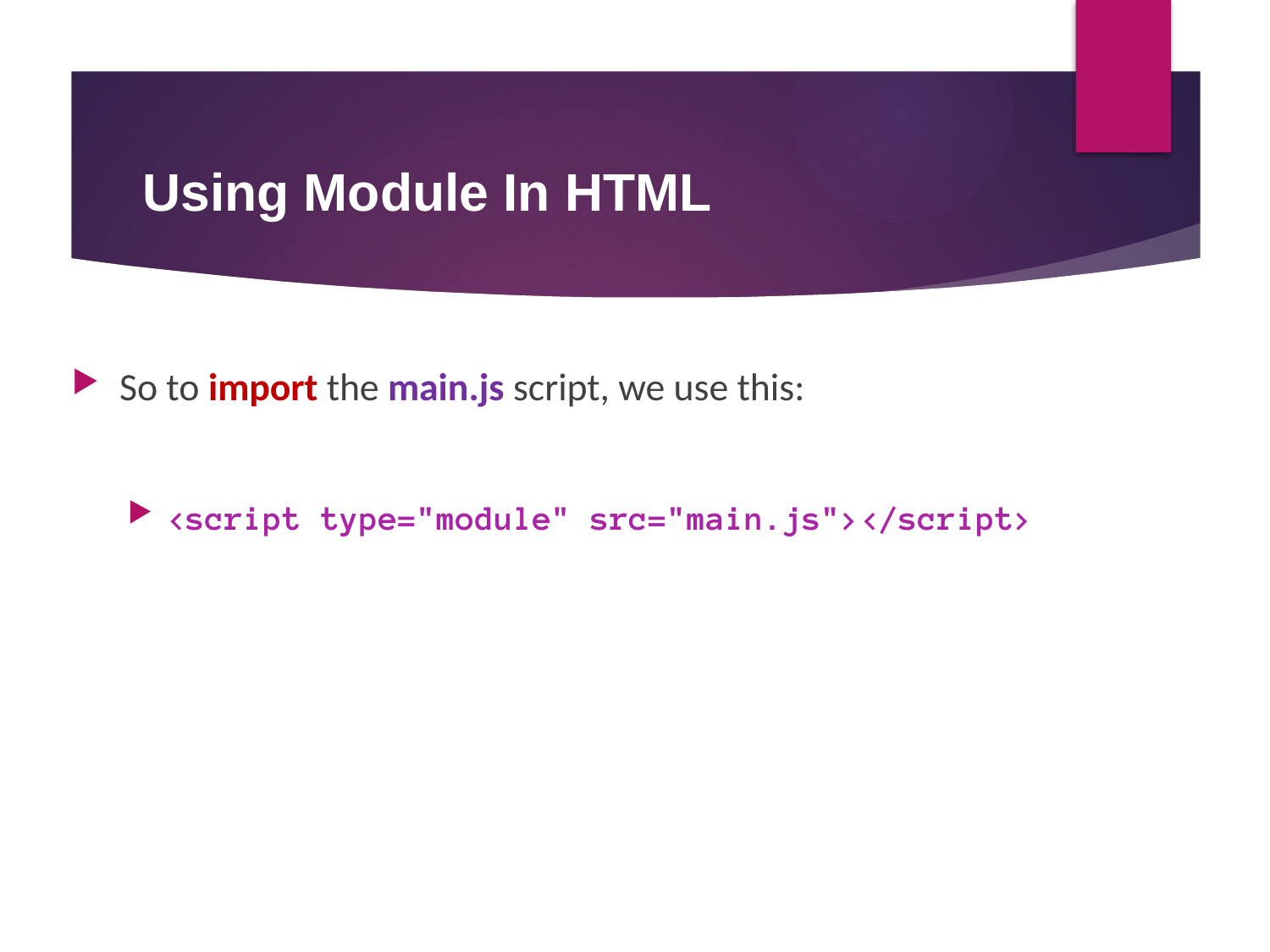

Using Module In HTML
So to import the main.js script, we use this:

<script type="module" src="main.js"></script>